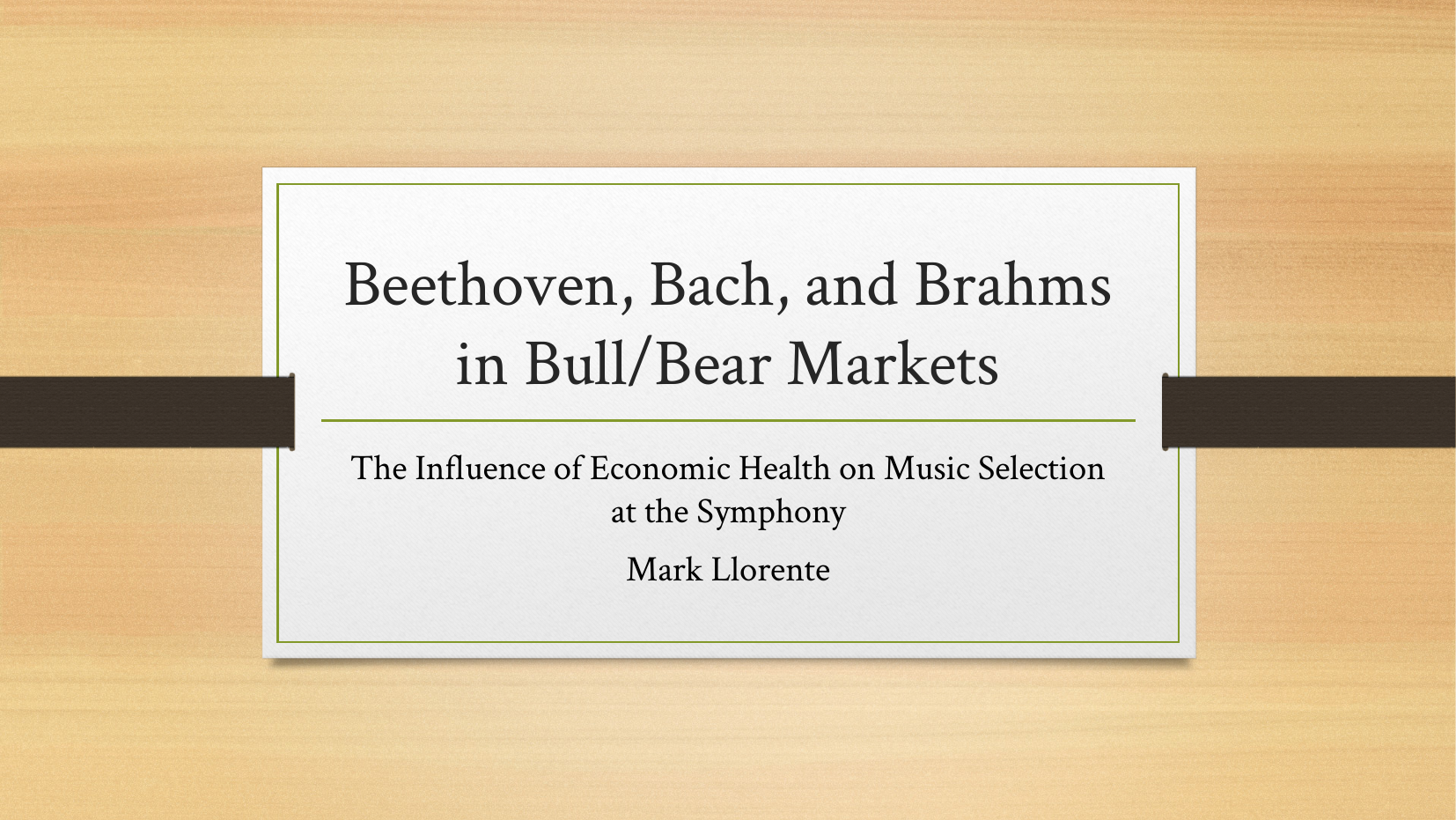

# Beethoven, Bach, and Brahms in Bull/Bear Markets
The Influence of Economic Health on Music Selection at the Symphony
Mark Llorente